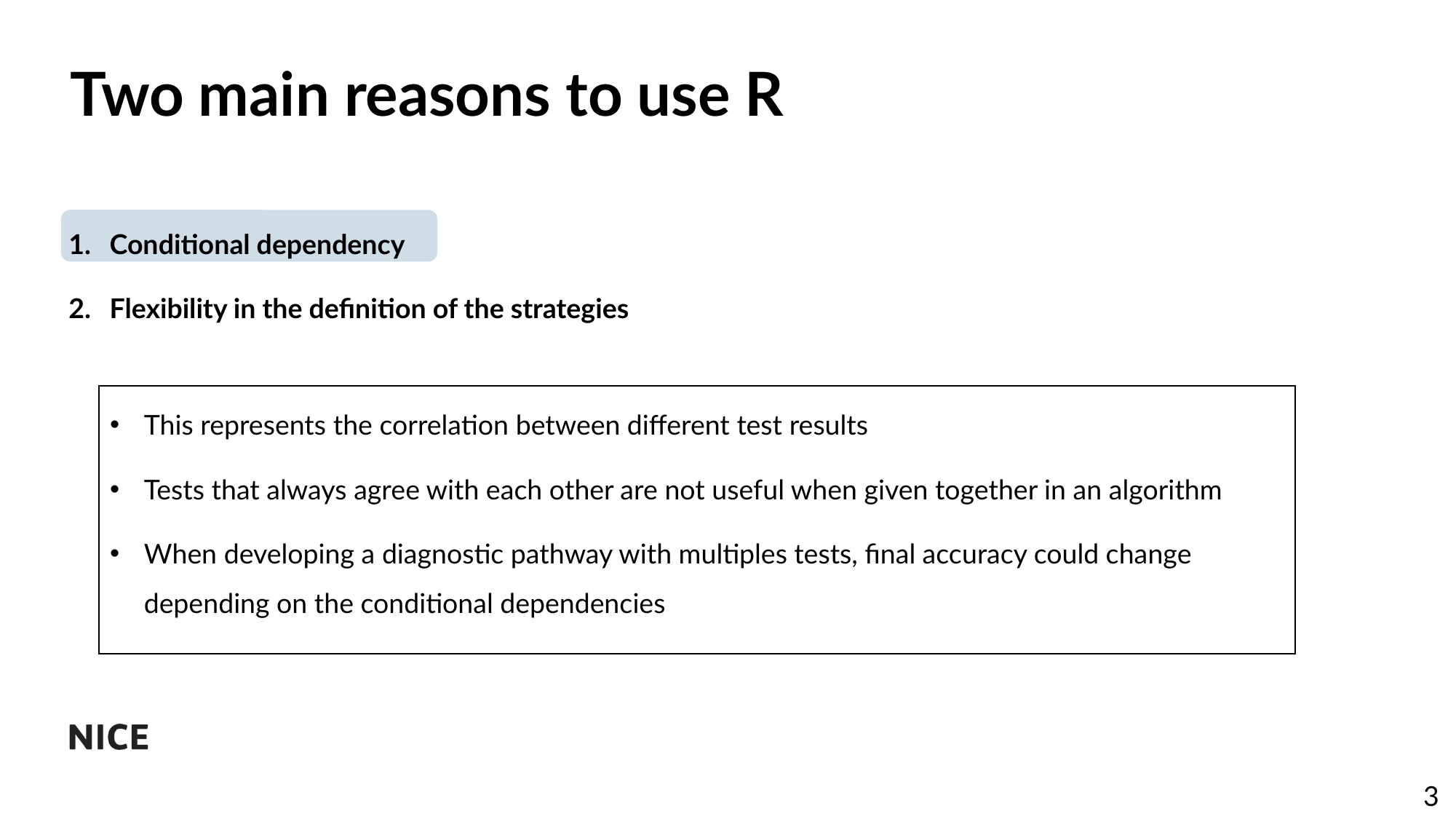

# Two main reasons to use R
Conditional dependency
Flexibility in the definition of the strategies

This represents the correlation between different test results
Tests that always agree with each other are not useful when given together in an algorithm
When developing a diagnostic pathway with multiples tests, final accuracy could change depending on the conditional dependencies